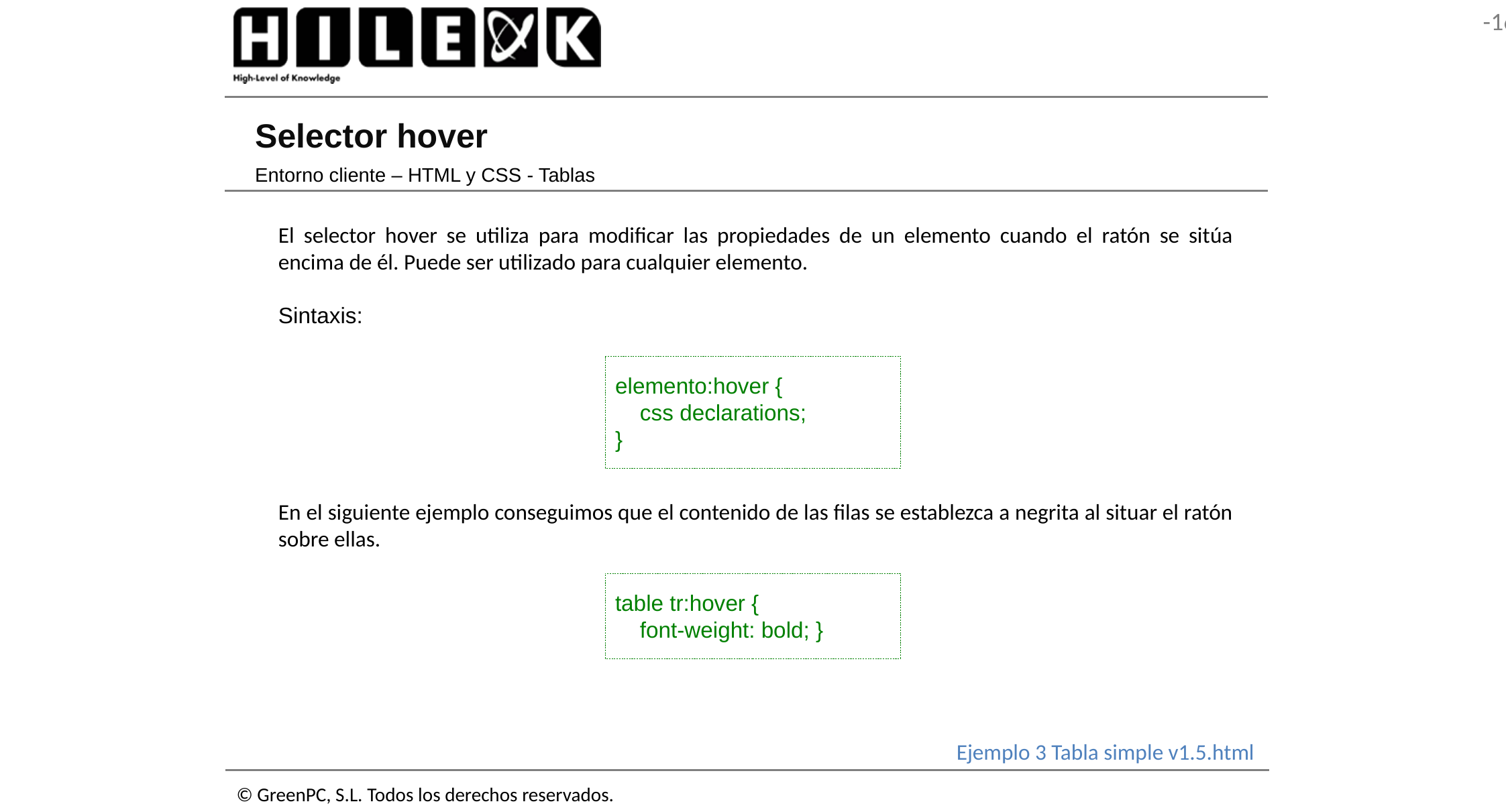

# Selector hover
Entorno cliente – HTML y CSS - Tablas
El selector hover se utiliza para modificar las propiedades de un elemento cuando el ratón se sitúa encima de él. Puede ser utilizado para cualquier elemento.

Sintaxis:
elemento:hover {
    css declarations;
}
En el siguiente ejemplo conseguimos que el contenido de las filas se establezca a negrita al situar el ratón sobre ellas.
table tr:hover {
    font-weight: bold; }
Ejemplo 3 Tabla simple v1.5.html